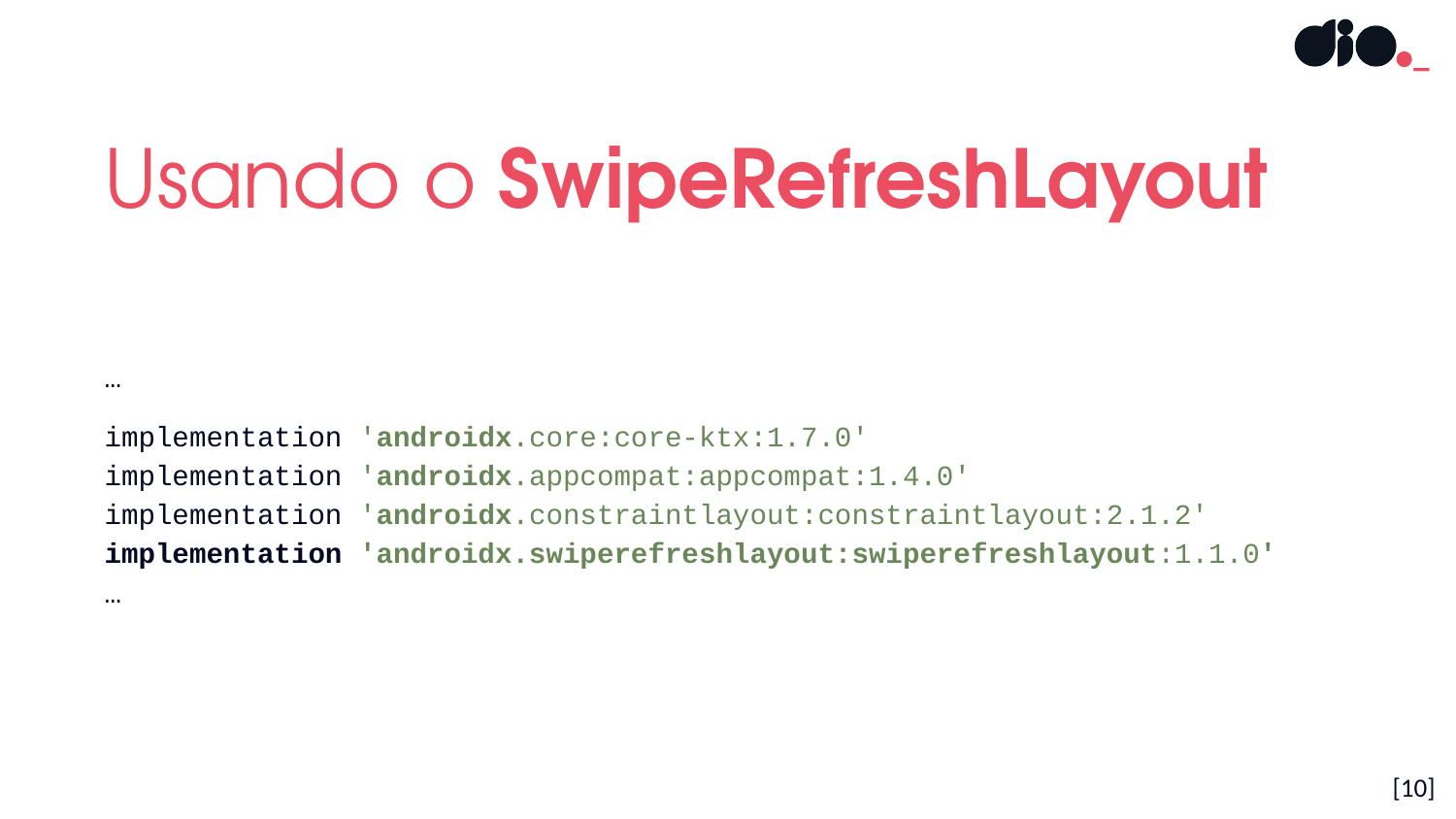

Usando o SwipeRefreshLayout
…
implementation 'androidx.core:core-ktx:1.7.0'
implementation 'androidx.appcompat:appcompat:1.4.0'
implementation 'androidx.constraintlayout:constraintlayout:2.1.2'
implementation 'androidx.swiperefreshlayout:swiperefreshlayout:1.1.0'
…
[10]